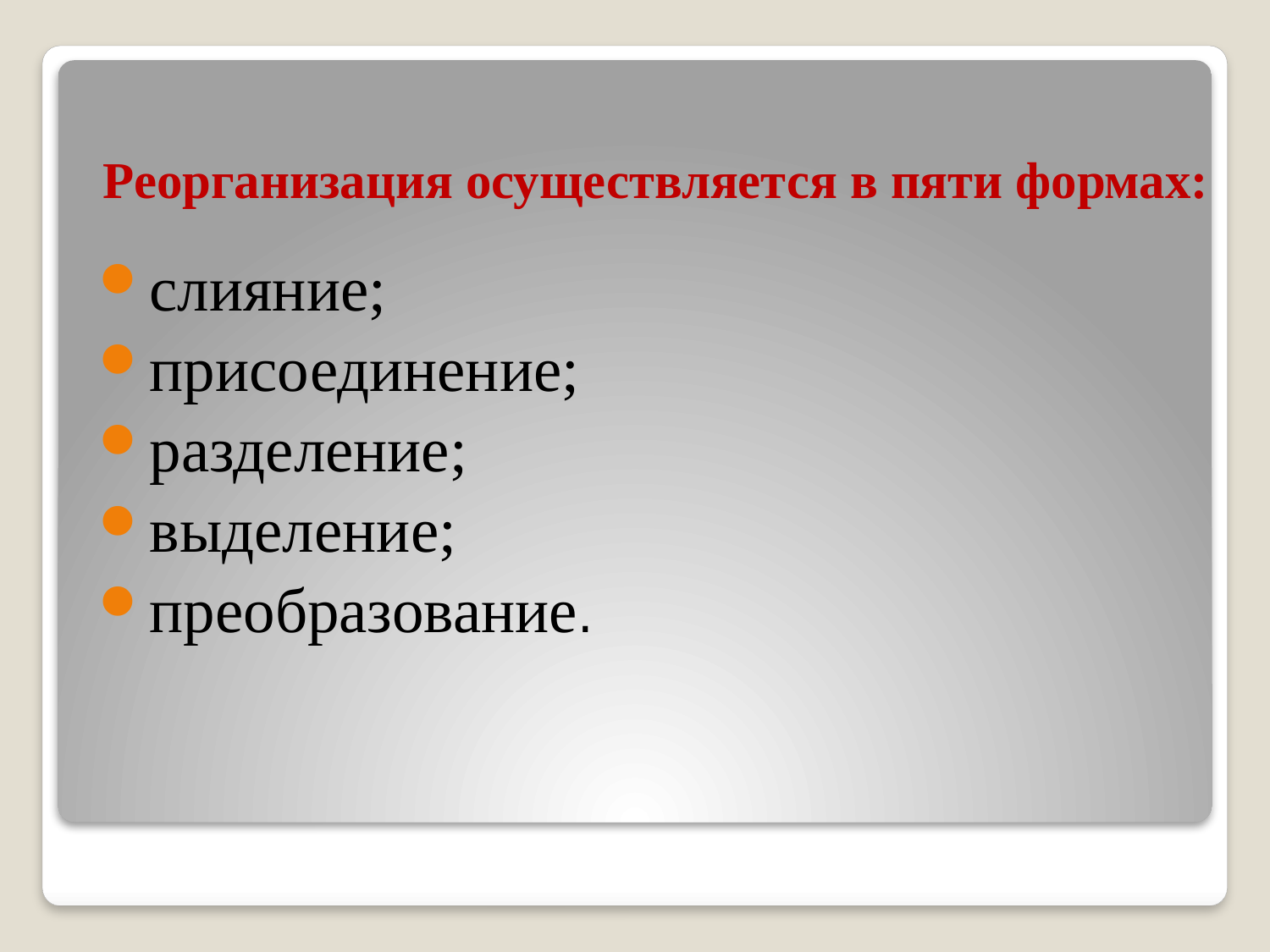

# Реорганизация осуществляется в пяти формах:
слияние;
присоединение;
разделение;
выделение;
преобразование.